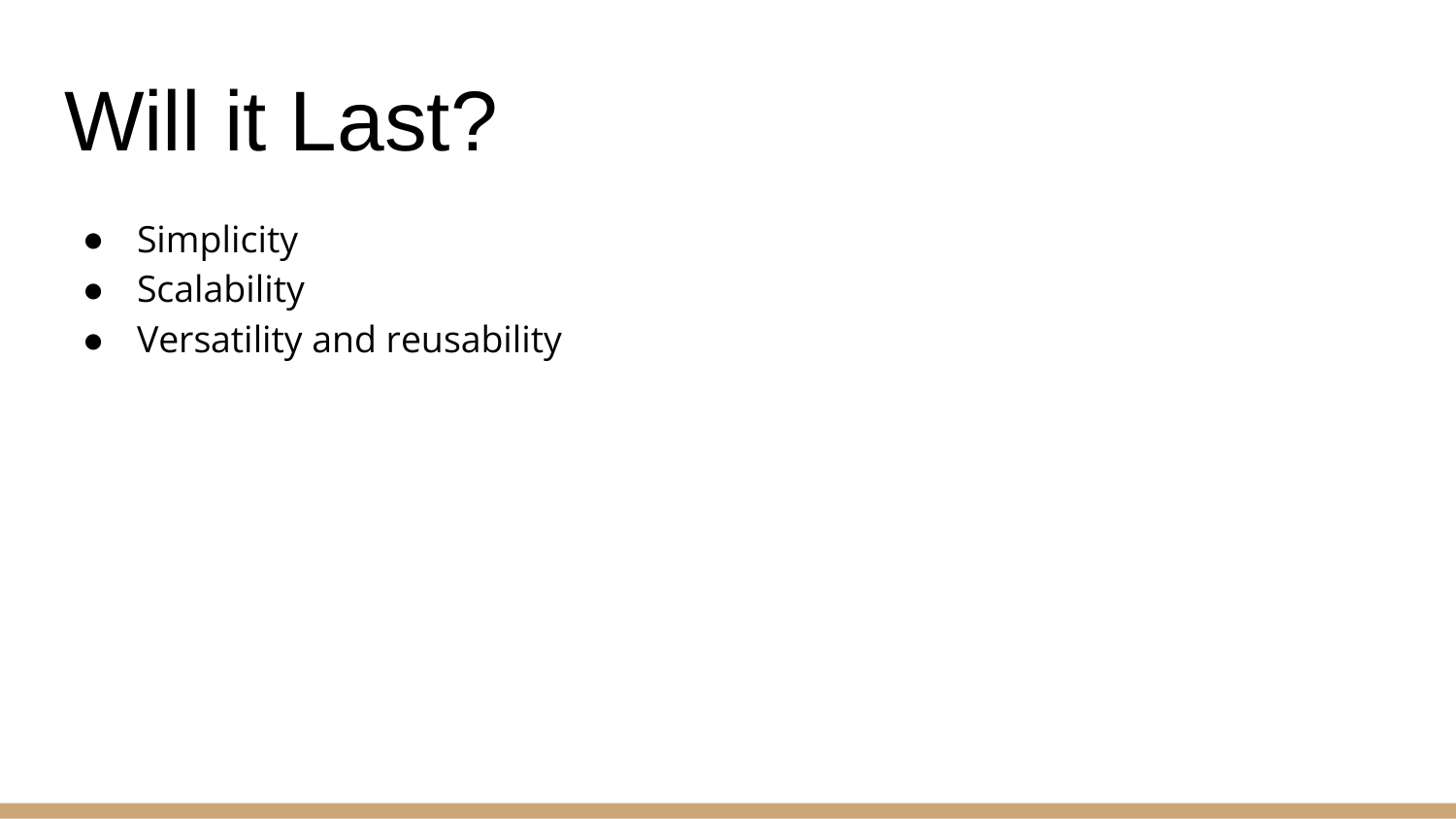

# Will it Last?
Simplicity
Scalability
Versatility and reusability